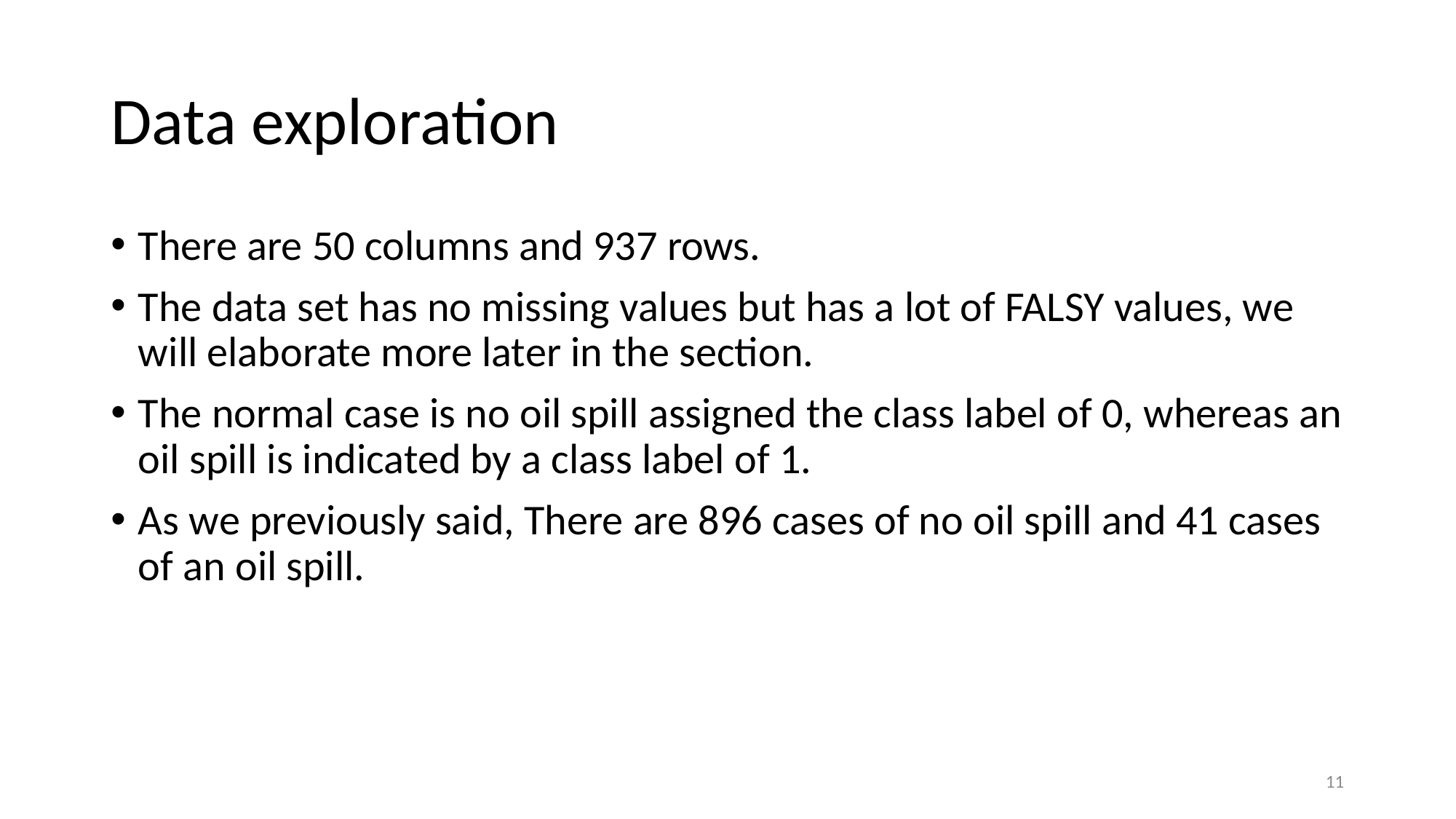

# Data exploration
There are 50 columns and 937 rows.
The data set has no missing values but has a lot of FALSY values, we will elaborate more later in the section.
The normal case is no oil spill assigned the class label of 0, whereas an oil spill is indicated by a class label of 1.
As we previously said, There are 896 cases of no oil spill and 41 cases of an oil spill.

11